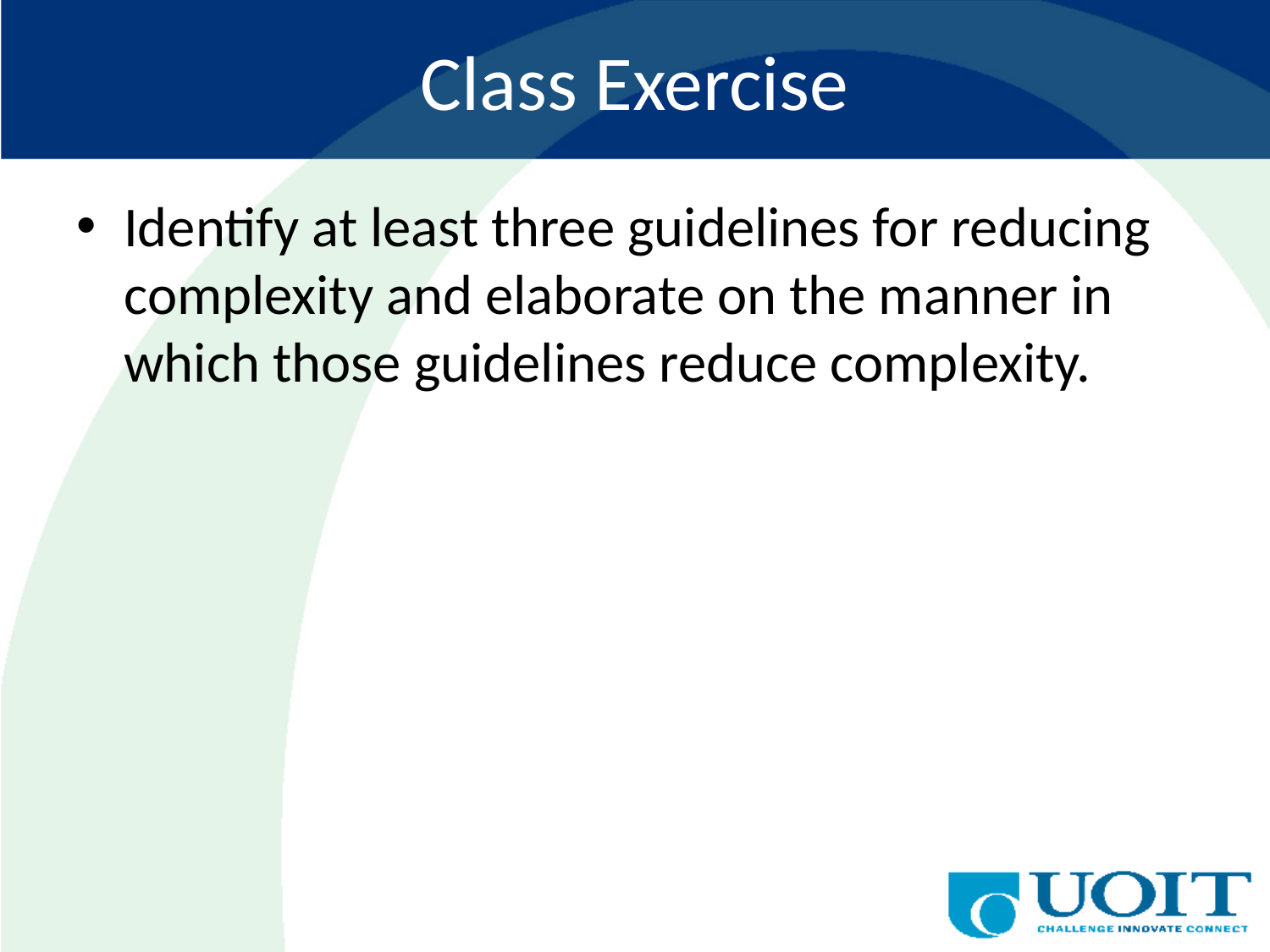

# Class Exercise
Identify at least three guidelines for reducing complexity and elaborate on the manner in which those guidelines reduce complexity.